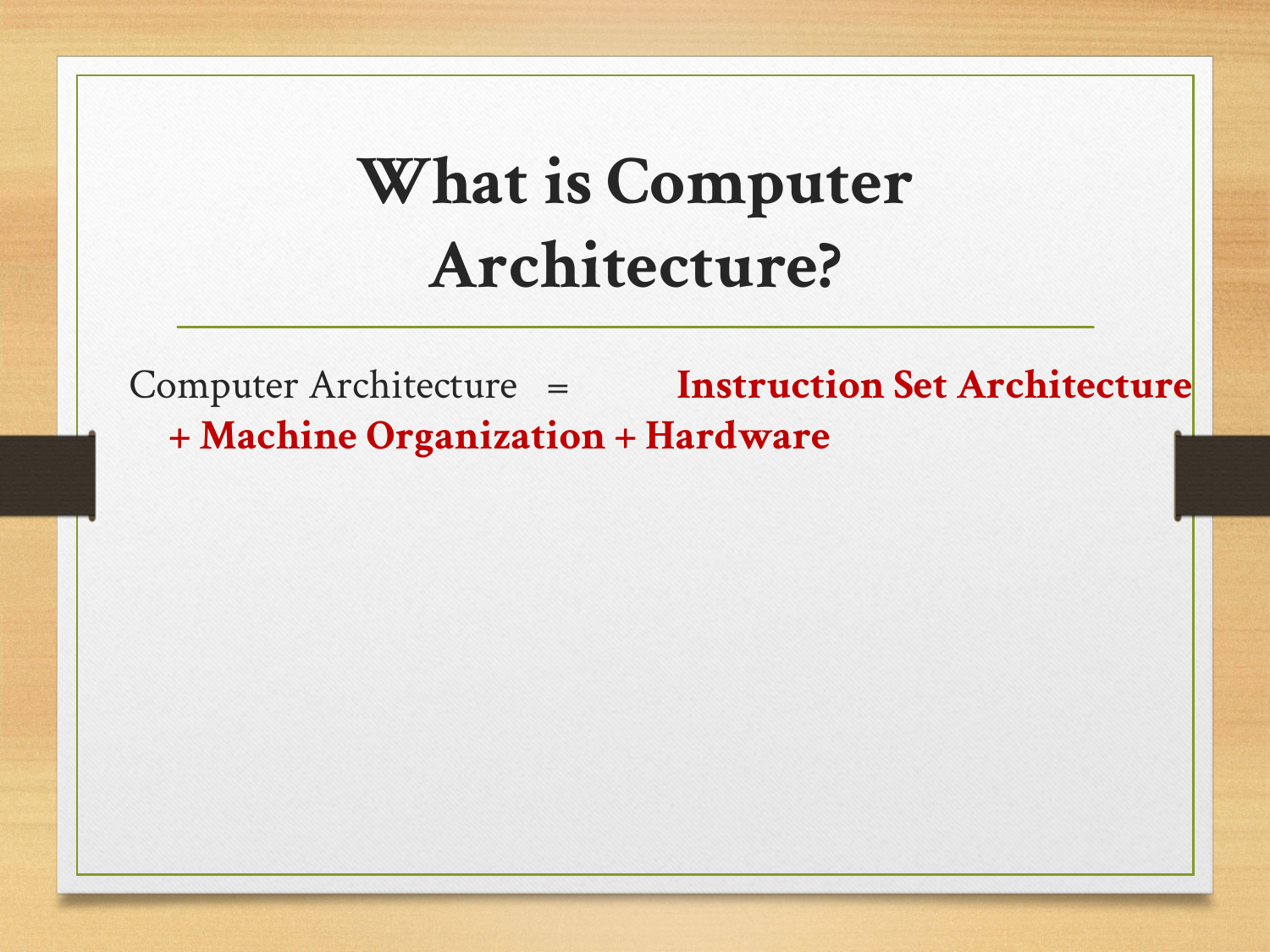

# What is Computer Architecture?
Computer Architecture   = 	Instruction Set Architecture + Machine Organization + Hardware